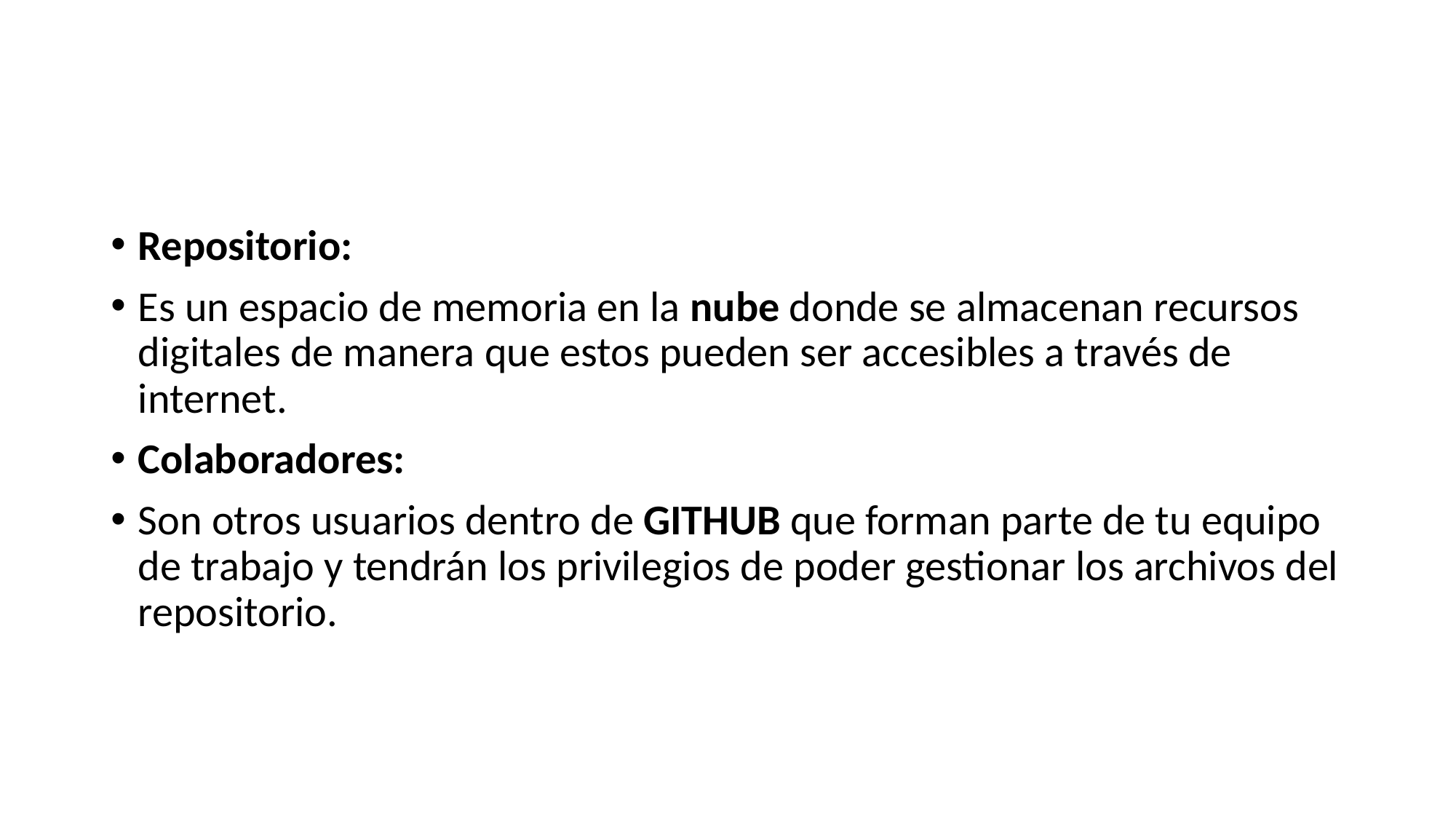

Repositorio:
Es un espacio de memoria en la nube donde se almacenan recursos digitales de manera que estos pueden ser accesibles a través de internet.
Colaboradores:
Son otros usuarios dentro de GITHUB que forman parte de tu equipo de trabajo y tendrán los privilegios de poder gestionar los archivos del repositorio.